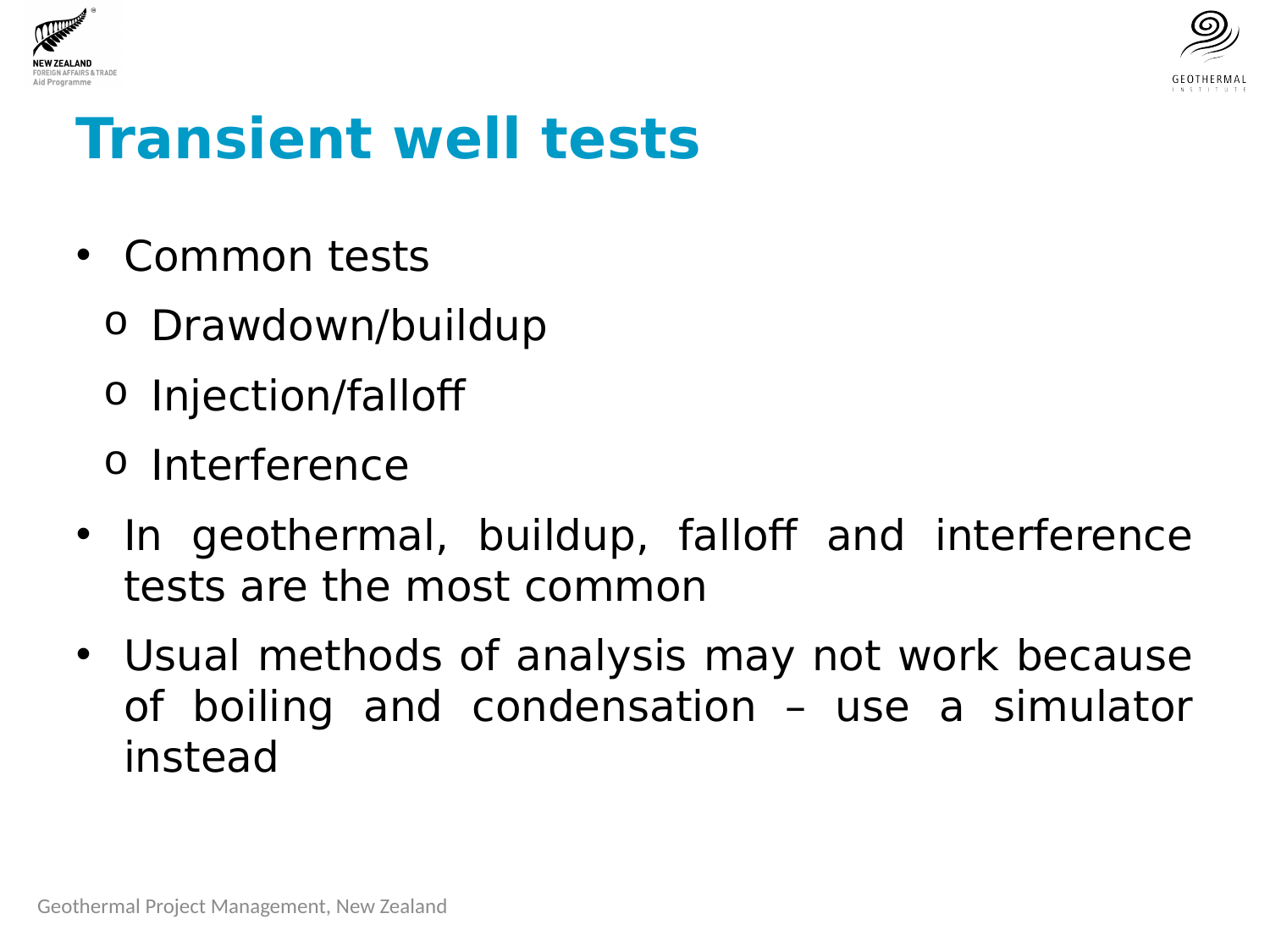

# Transient well tests
Common tests
Drawdown/buildup
Injection/falloff
Interference
In geothermal, buildup, falloff and interference tests are the most common
Usual methods of analysis may not work because of boiling and condensation – use a simulator instead